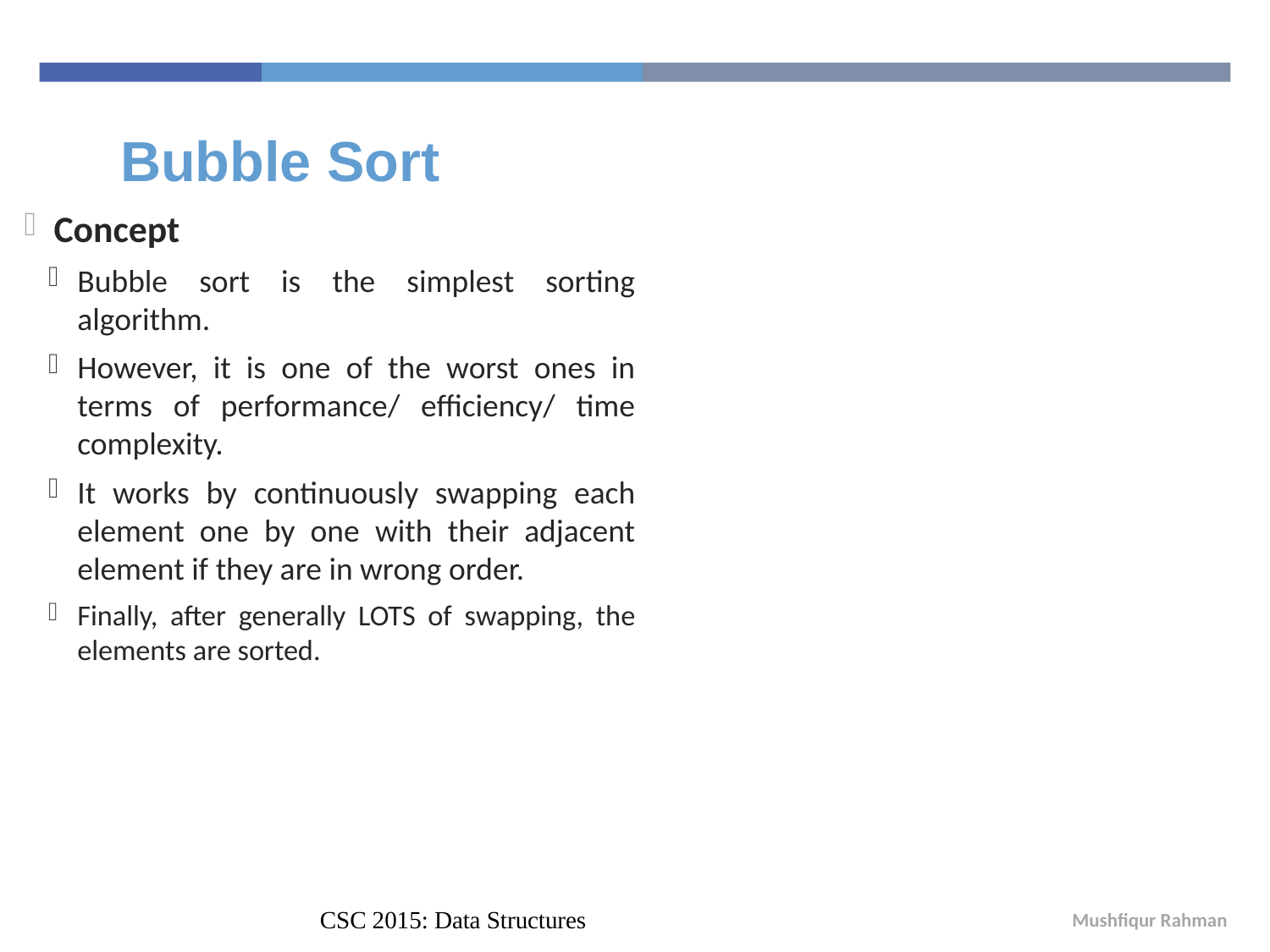

# Bubble Sort
Concept
Bubble sort is the simplest sorting algorithm.
However, it is one of the worst ones in terms of performance/ efficiency/ time complexity.
It works by continuously swapping each element one by one with their adjacent element if they are in wrong order.
Finally, after generally LOTS of swapping, the elements are sorted.
CSC 2015: Data Structures
Mushfiqur Rahman